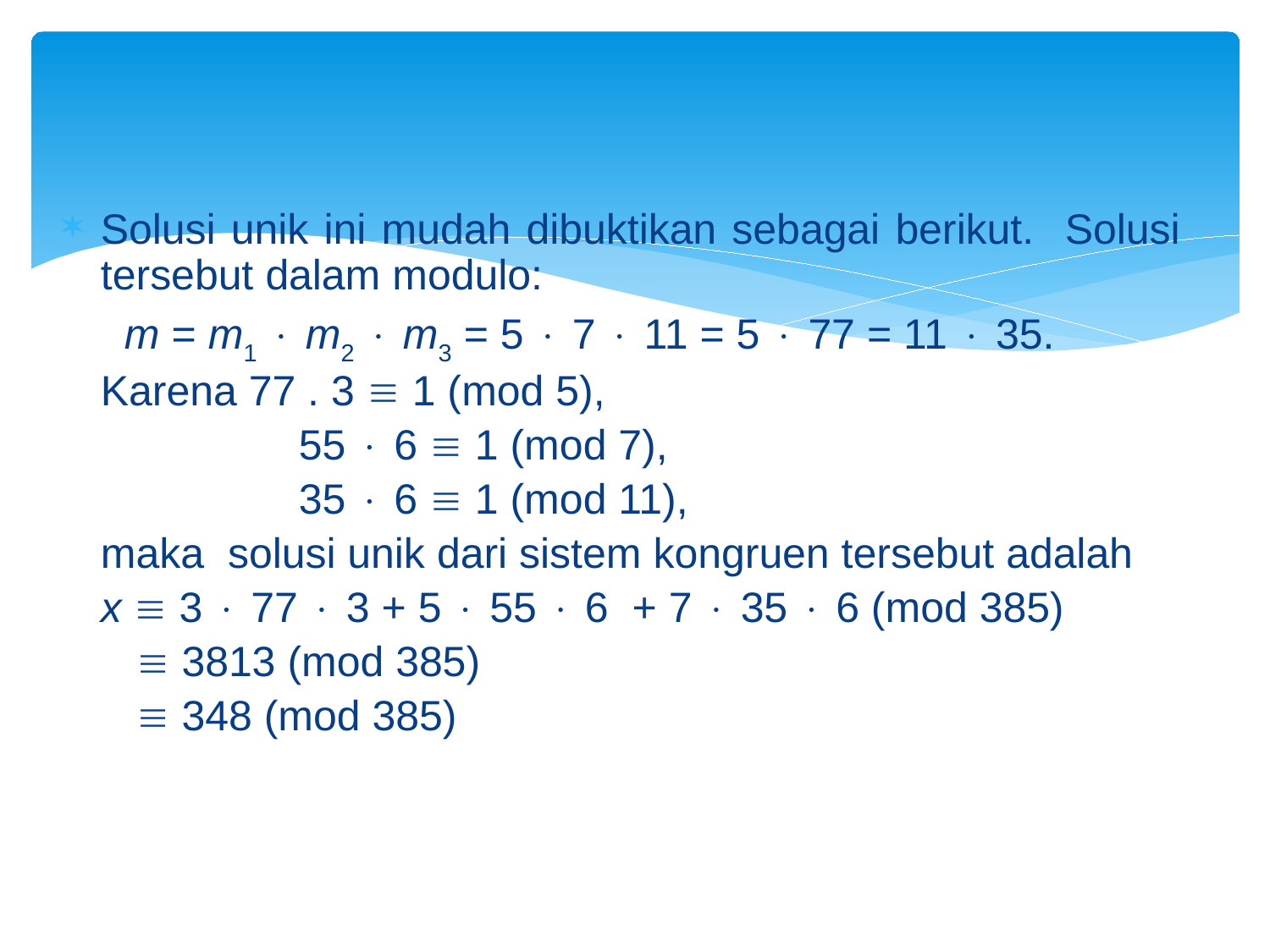

Solusi unik ini mudah dibuktikan sebagai berikut.  Solusi tersebut dalam modulo:
	  m = m1 ⋅ m2 ⋅ m3 = 5 ⋅ 7 ⋅ 11 = 5 ⋅ 77 = 11 ⋅ 35.
	Karena 77 . 3 ≡ 1 (mod 5),
	 	      55 ⋅ 6 ≡ 1 (mod 7),
		      35 ⋅ 6 ≡ 1 (mod 11),
	maka  solusi unik dari sistem kongruen tersebut adalah
 	x ≡ 3 ⋅ 77 ⋅ 3 + 5 ⋅ 55 ⋅ 6  + 7 ⋅ 35 ⋅ 6 (mod 385)
	   ≡ 3813 (mod 385)
	   ≡ 348 (mod 385)
55